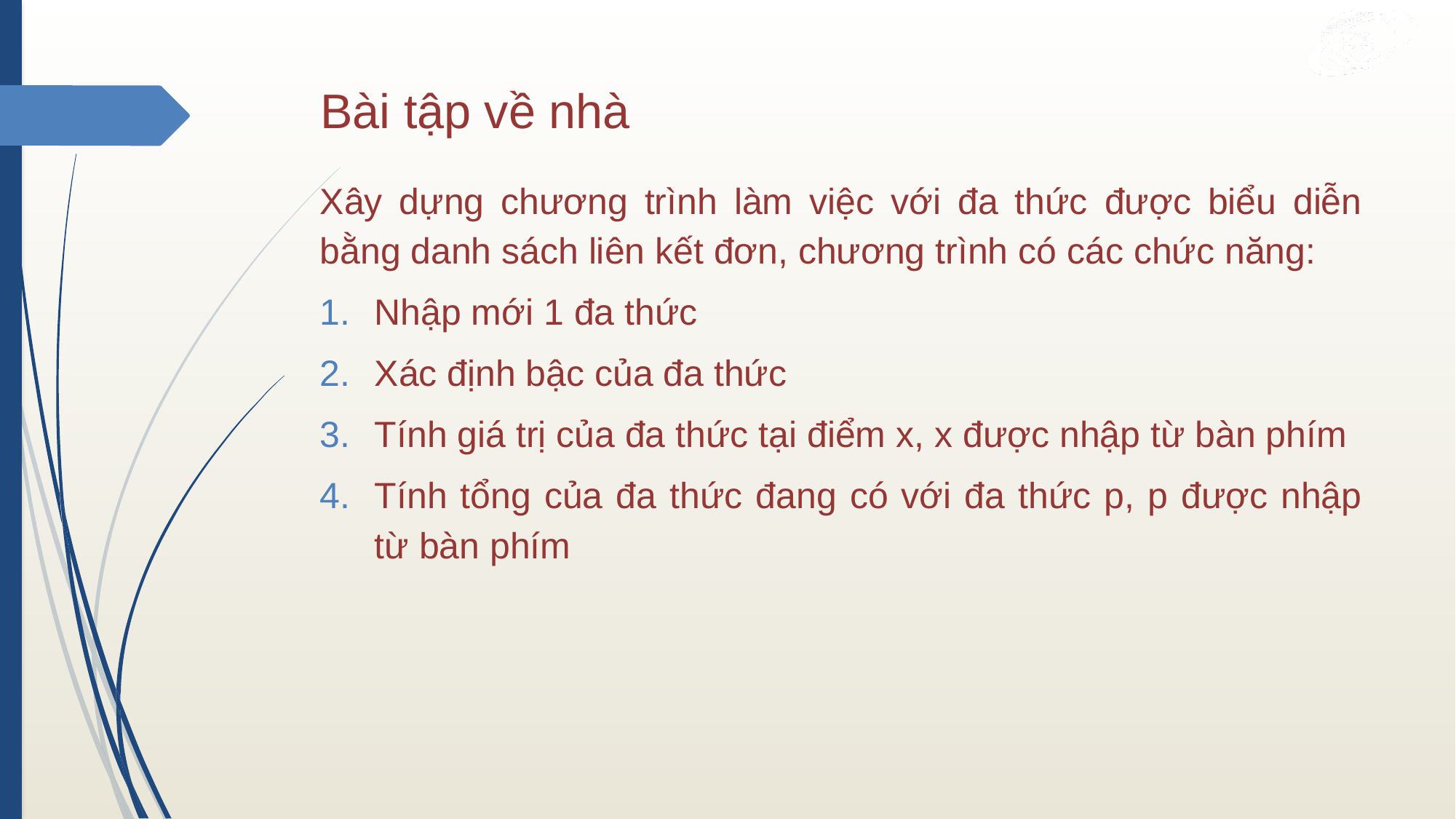

# Bài tập về nhà
Xây dựng chương trình làm việc với đa thức được biểu diễn bằng danh sách liên kết đơn, chương trình có các chức năng:
Nhập mới 1 đa thức
Xác định bậc của đa thức
Tính giá trị của đa thức tại điểm x, x được nhập từ bàn phím
Tính tổng của đa thức đang có với đa thức p, p được nhập từ bàn phím